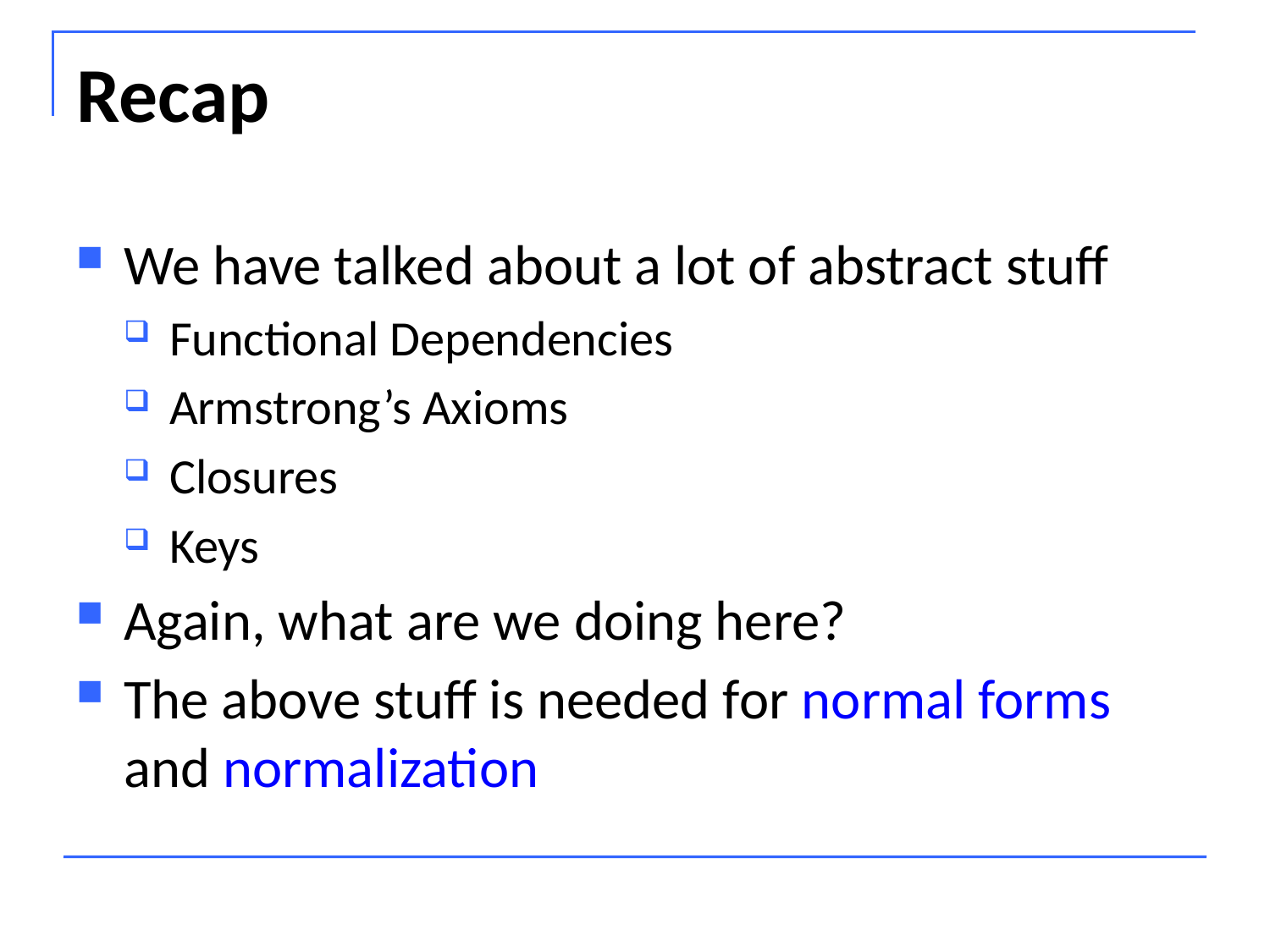

# Recap
We have talked about a lot of abstract stuff
Functional Dependencies
Armstrong’s Axioms
Closures
Keys
Again, what are we doing here?
The above stuff is needed for normal forms and normalization